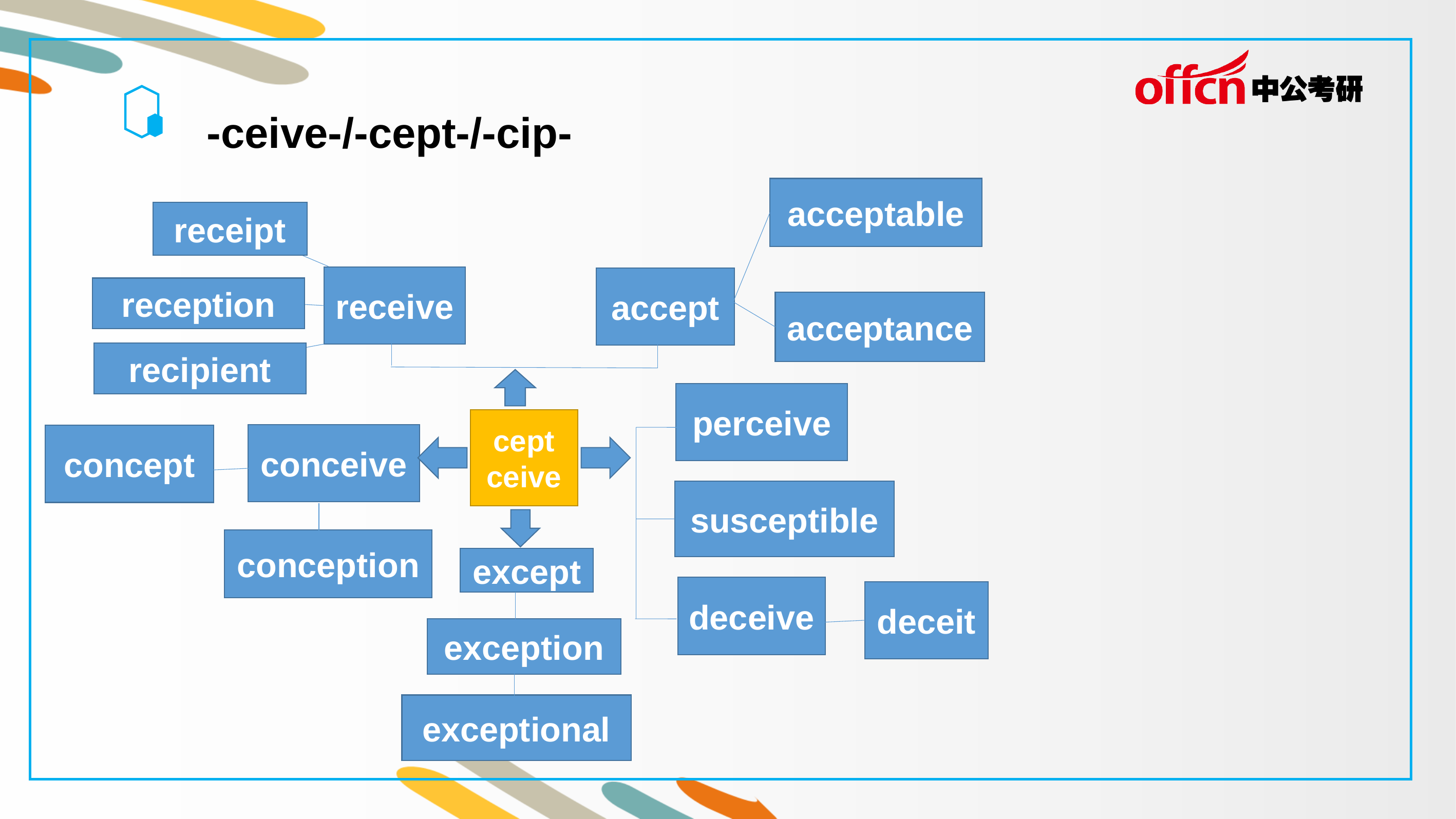

-ceive-/-cept-/-cip-
acceptable
receipt
receive
accept
reception
acceptance
recipient

perceive
cept
ceive
conceive
concept

susceptible

conception
except
deceive
deceit
exception
exceptional